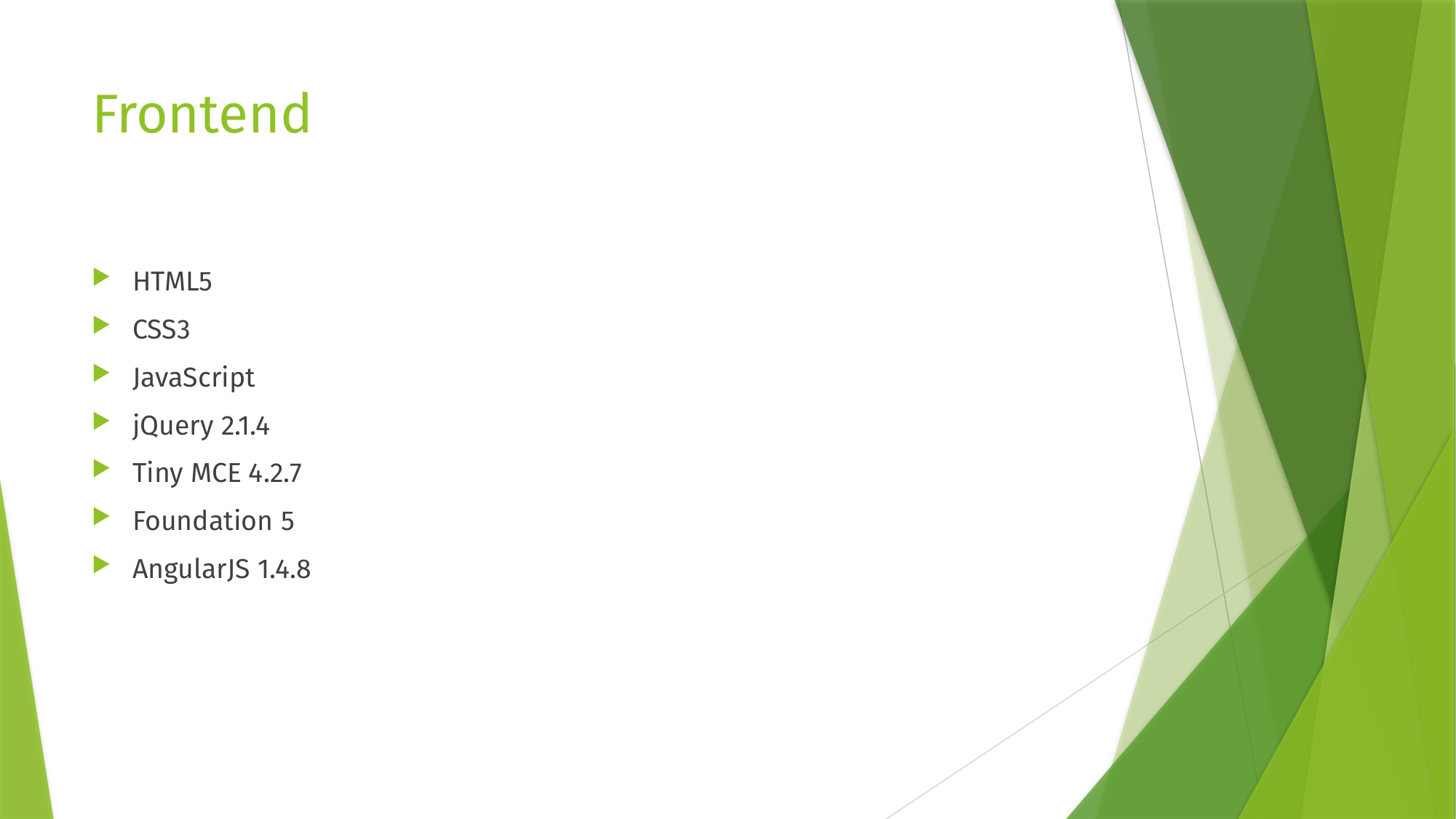

# Frontend
HTML5
CSS3
JavaScript
jQuery 2.1.4
Tiny MCE 4.2.7
Foundation 5
AngularJS 1.4.8